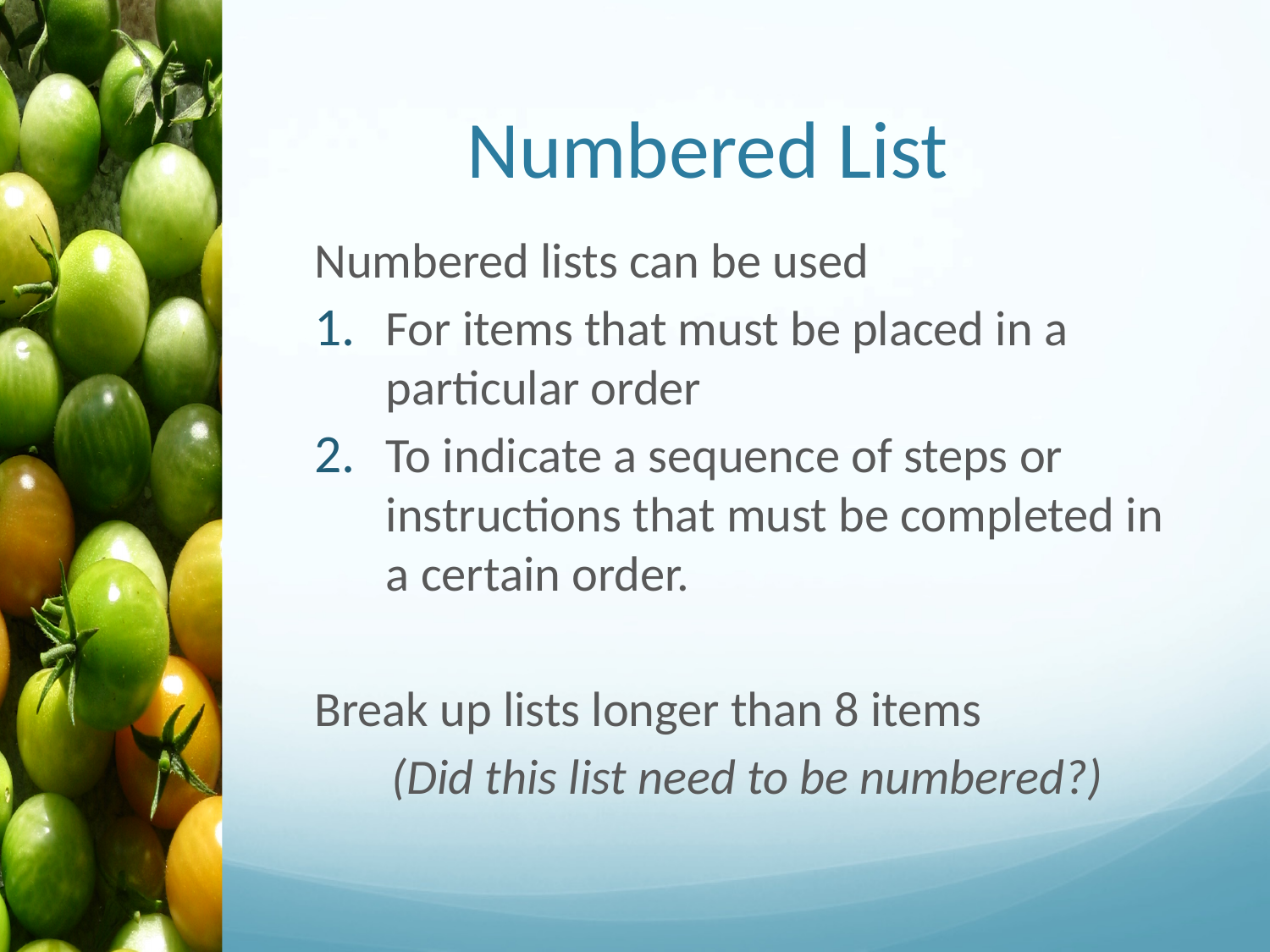

# Numbered List
Numbered lists can be used
For items that must be placed in a particular order
To indicate a sequence of steps or instructions that must be completed in a certain order.

Break up lists longer than 8 items
(Did this list need to be numbered?)